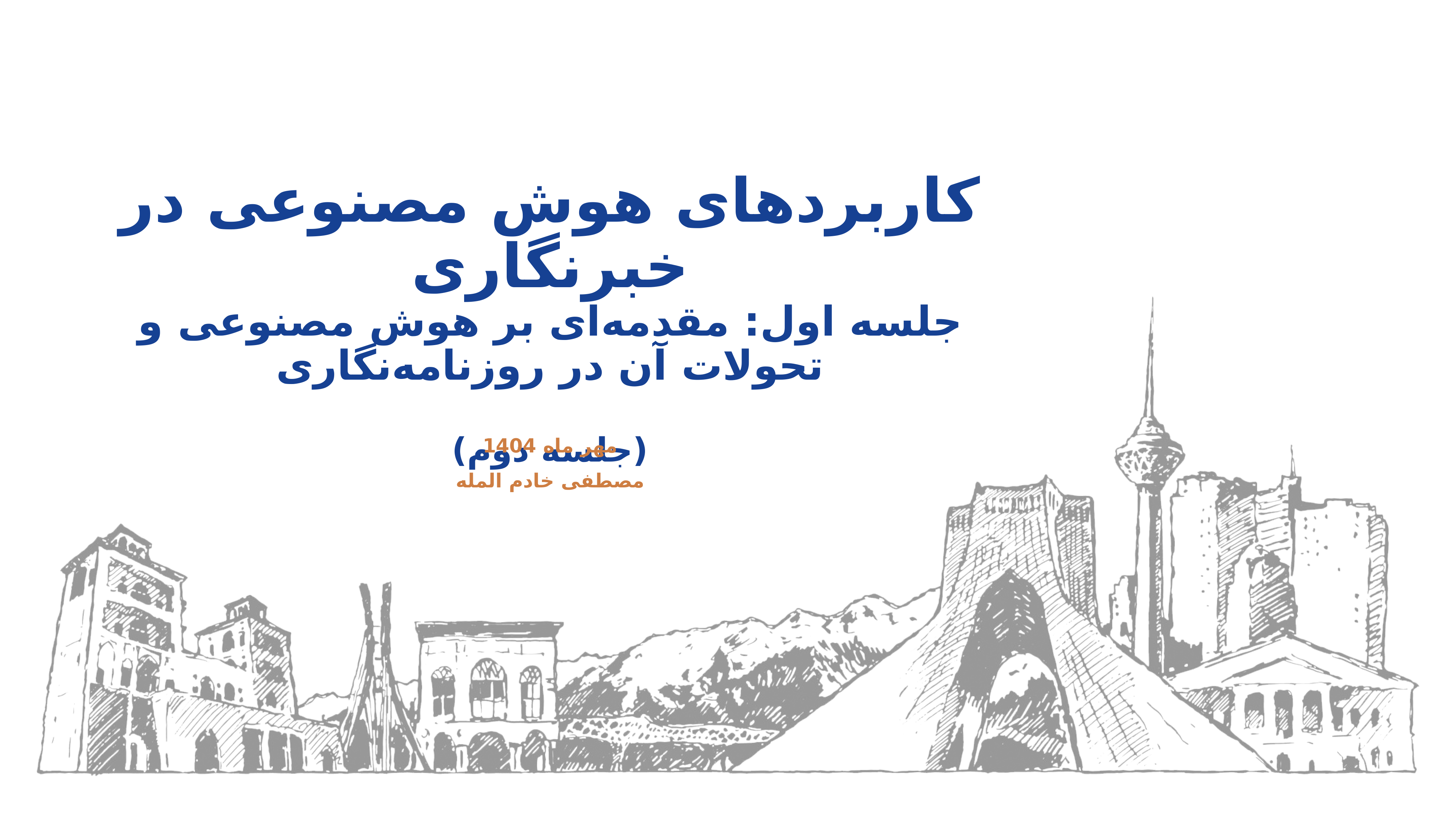

# کاربردهای هوش مصنوعی در خبرنگاری جلسه اول: مقدمه‌ای بر هوش مصنوعی و تحولات آن در روزنامه‌نگاری (جلسه دوم)
مهر ماه 1404
مصطفی خادم المله